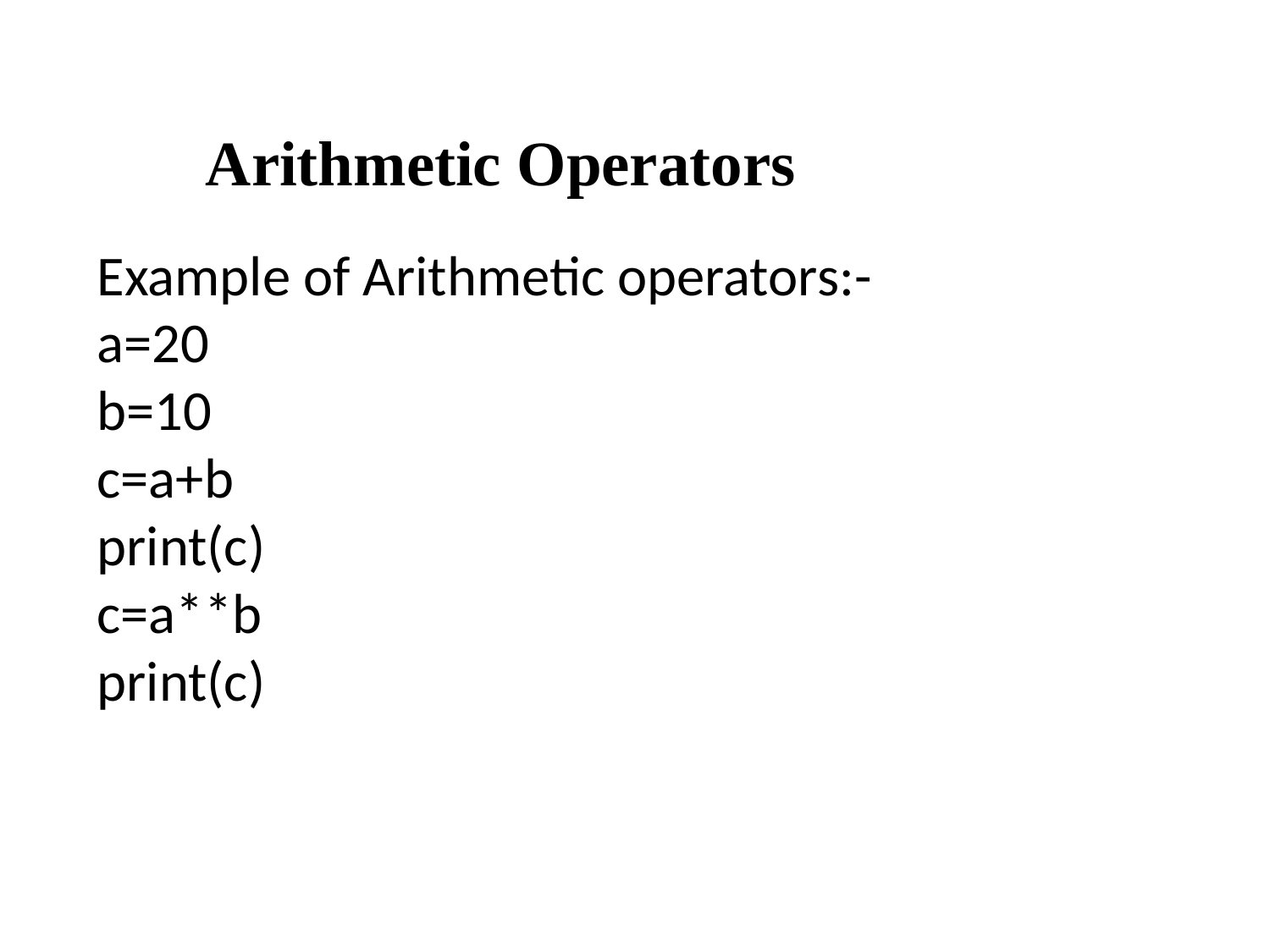

Arithmetic Operators

Example of Arithmetic operators:-
a=20
b=10
c=a+b
print(c)
c=a**b
print(c)